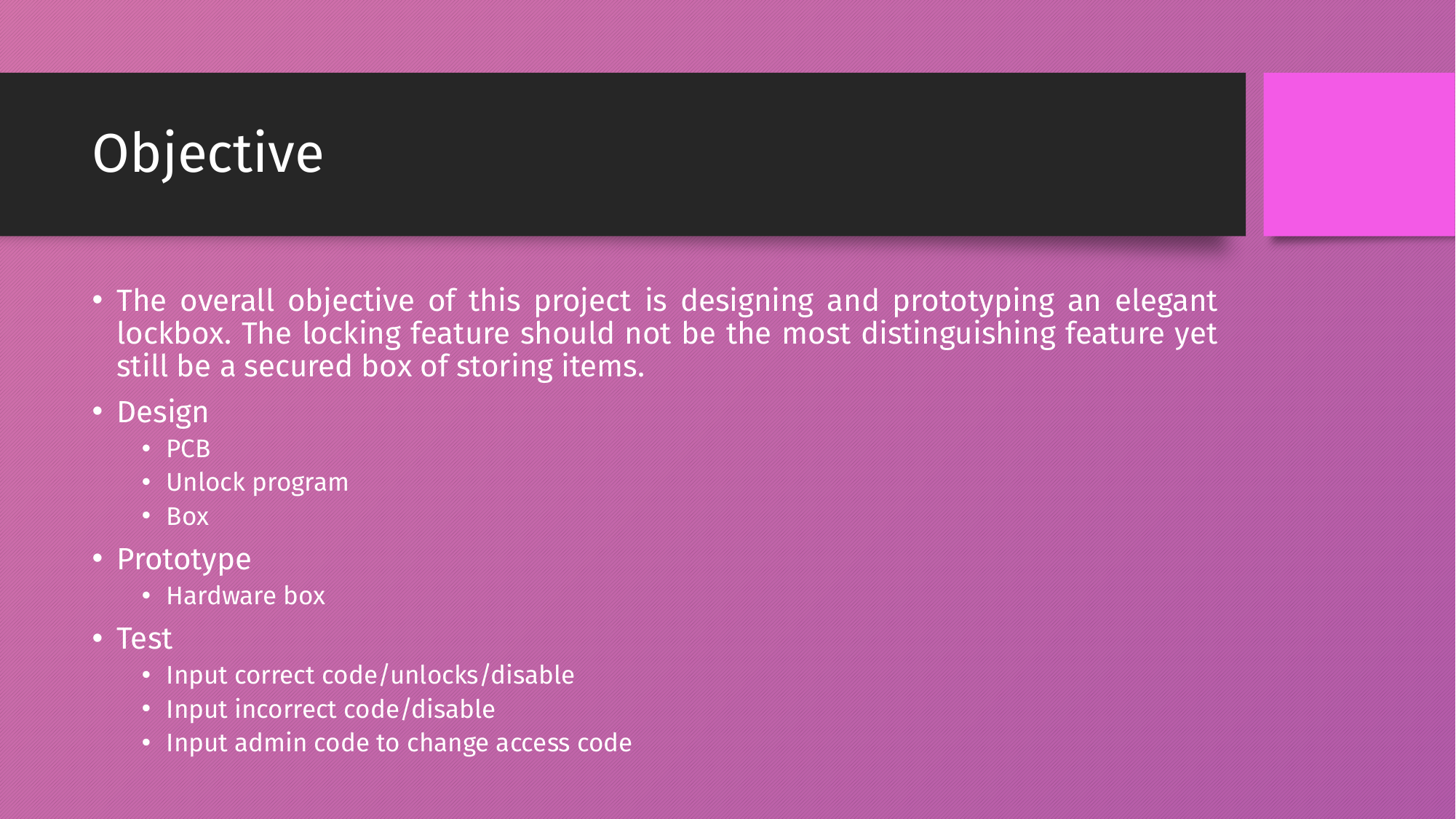

# Objective
The overall objective of this project is designing and prototyping an elegant lockbox. The locking feature should not be the most distinguishing feature yet still be a secured box of storing items.
Design
PCB
Unlock program
Box
Prototype
Hardware box
Test
Input correct code/unlocks/disable
Input incorrect code/disable
Input admin code to change access code